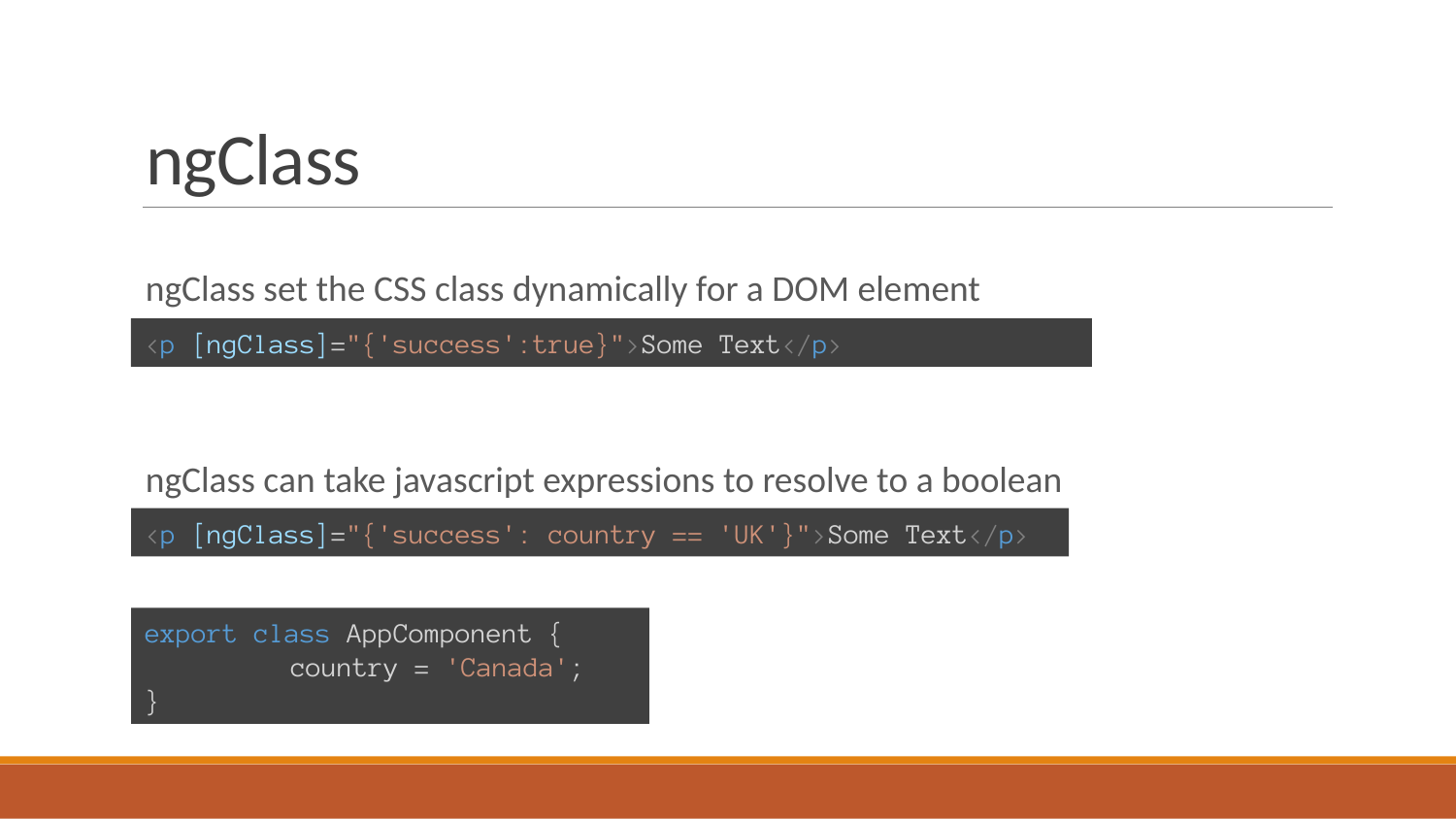

# ngClass
ngClass set the CSS class dynamically for a DOM element
<p [ngClass]="{'success':true}">Some Text</p>
ngClass can take javascript expressions to resolve to a boolean
<p [ngClass]="{'success': country == 'UK'}">Some Text</p>
export class AppComponent {
	country = 'Canada';
}